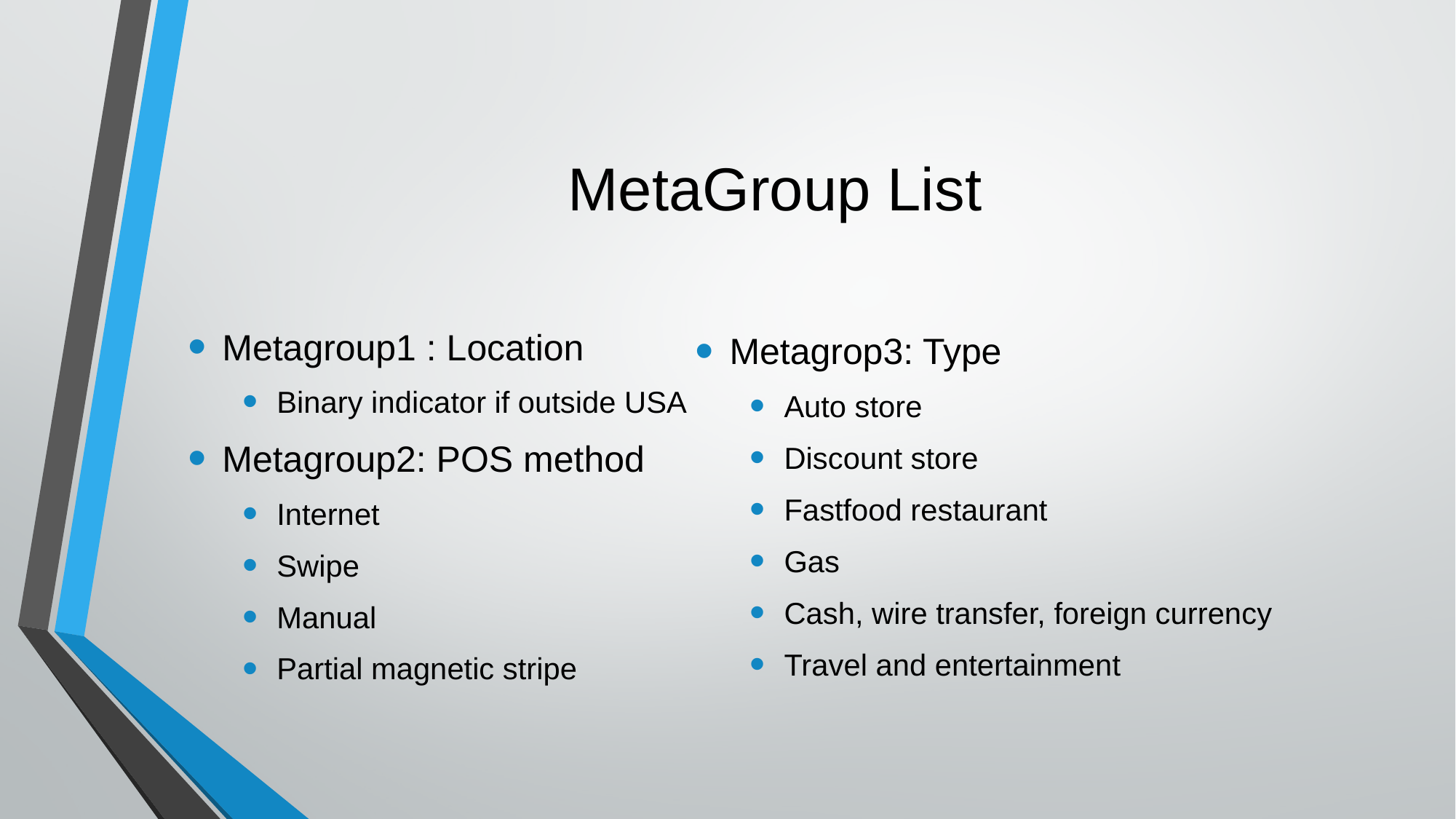

# MetaGroup List
Metagroup1 : Location
Binary indicator if outside USA
Metagroup2: POS method
Internet
Swipe
Manual
Partial magnetic stripe
Metagrop3: Type
Auto store
Discount store
Fastfood restaurant
Gas
Cash, wire transfer, foreign currency
Travel and entertainment